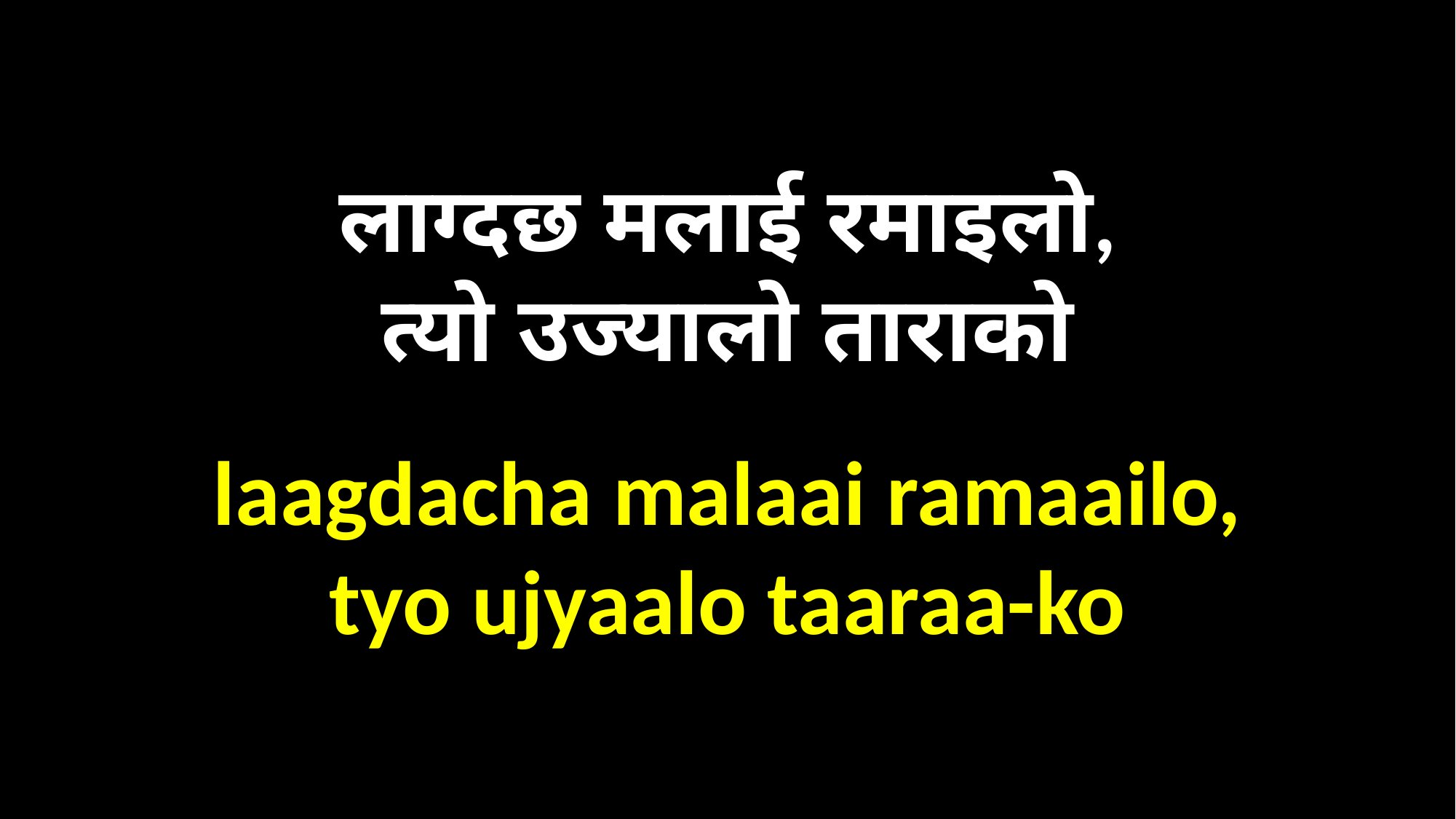

लाग्दछ मलाई रमाइलो,
त्यो उज्यालो ताराको

laagdacha malaai ramaailo,
tyo ujyaalo taaraa-ko